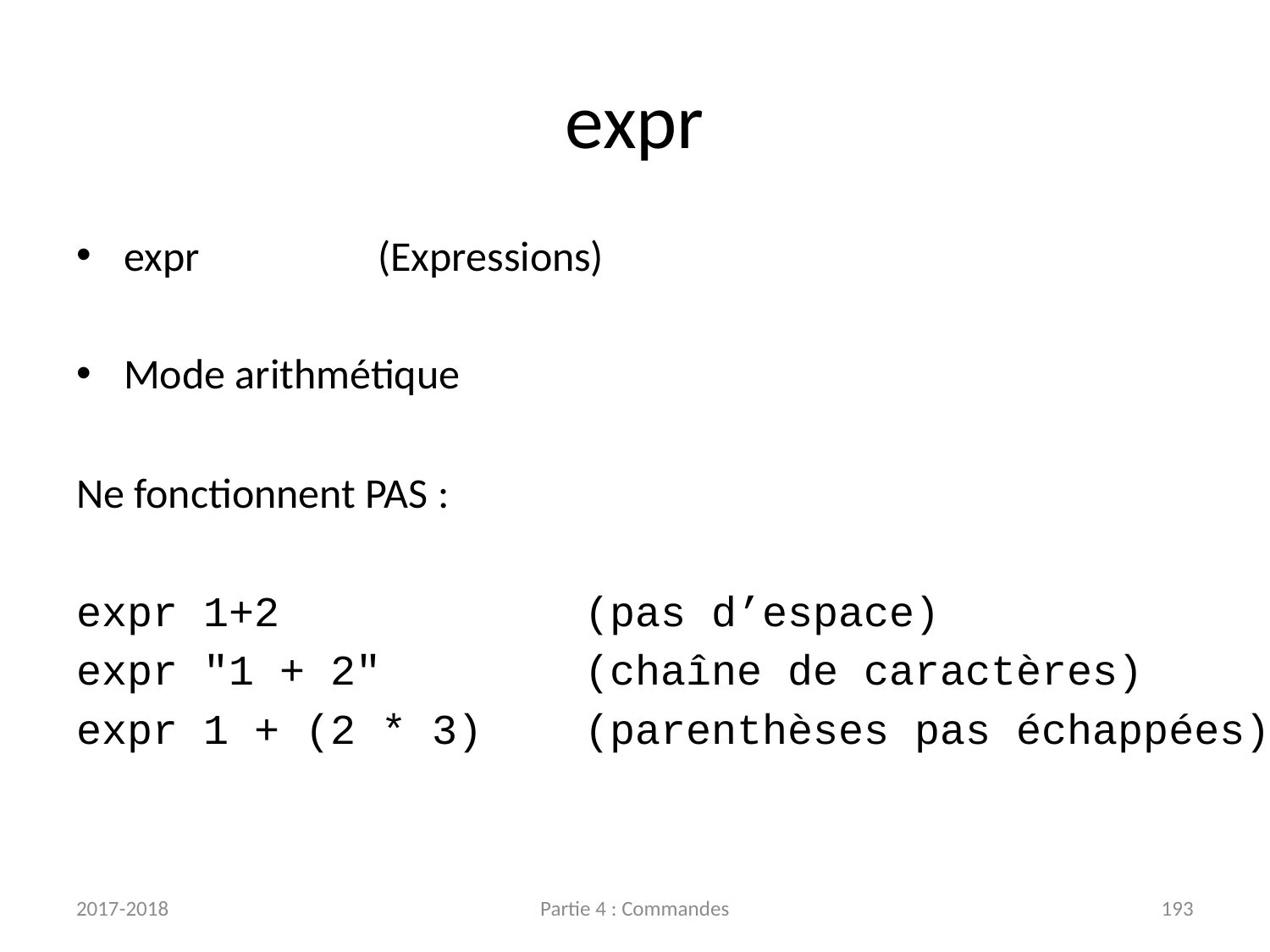

# expr
expr		(Expressions)

Mode arithmétique

Ne fonctionnent PAS :

expr 1+2			(pas d’espace)
expr "1 + 2"		(chaîne de caractères)
expr 1 + (2 * 3)	(parenthèses pas échappées)

2017-2018
Partie 4 : Commandes
193